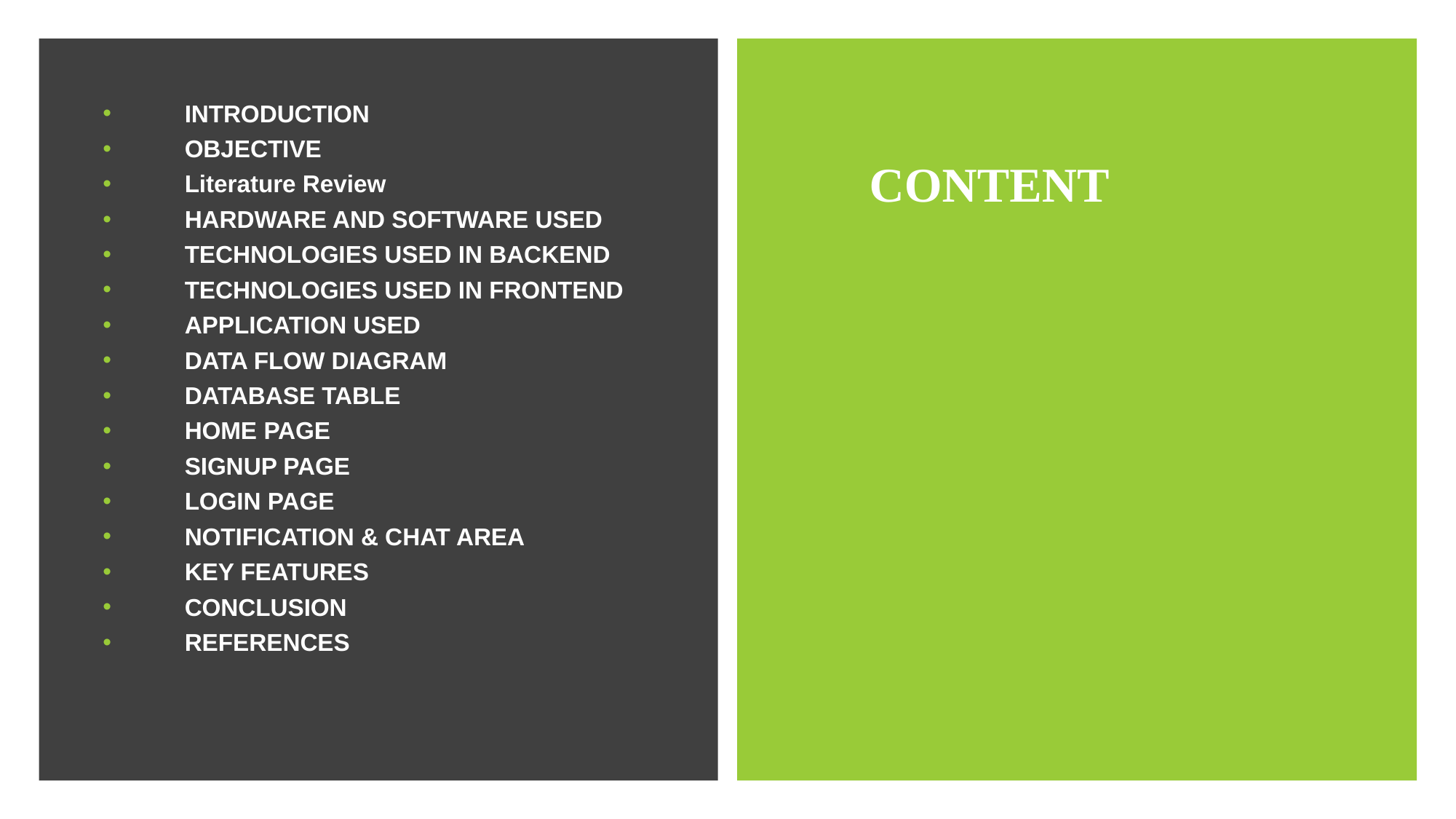

Introduction
Objective
Literature Review
Hardware And Software used
Technologies used in backend
Technologies used in Frontend
Application Used
Data flow diagram
Database table
Home page
Signup page
Login page
Notification & Chat Area
Key Features
Conclusion
References

CONTENT